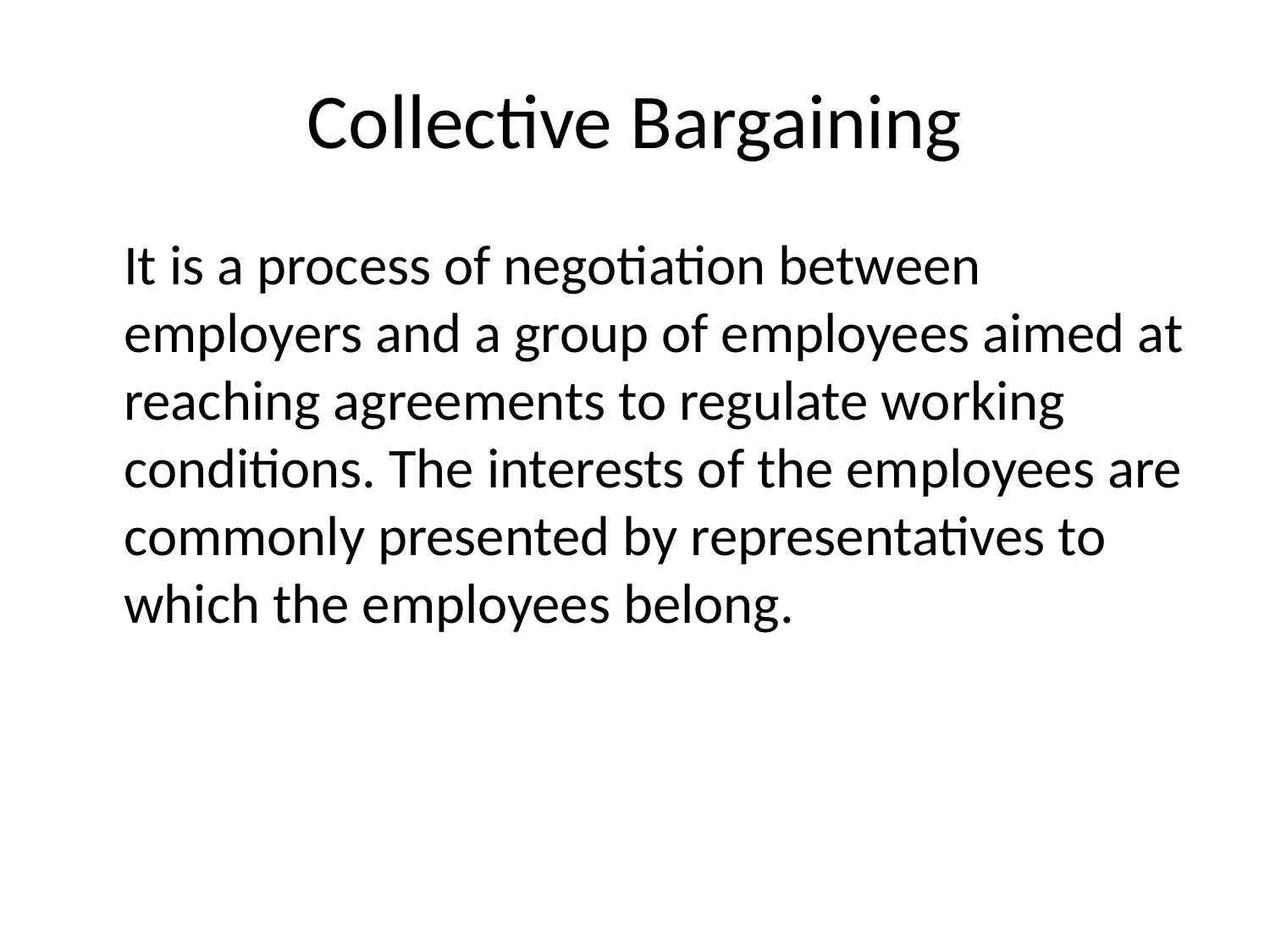

# Collective Bargaining
	It is a process of negotiation between employers and a group of employees aimed at reaching agreements to regulate working conditions. The interests of the employees are commonly presented by representatives to which the employees belong.